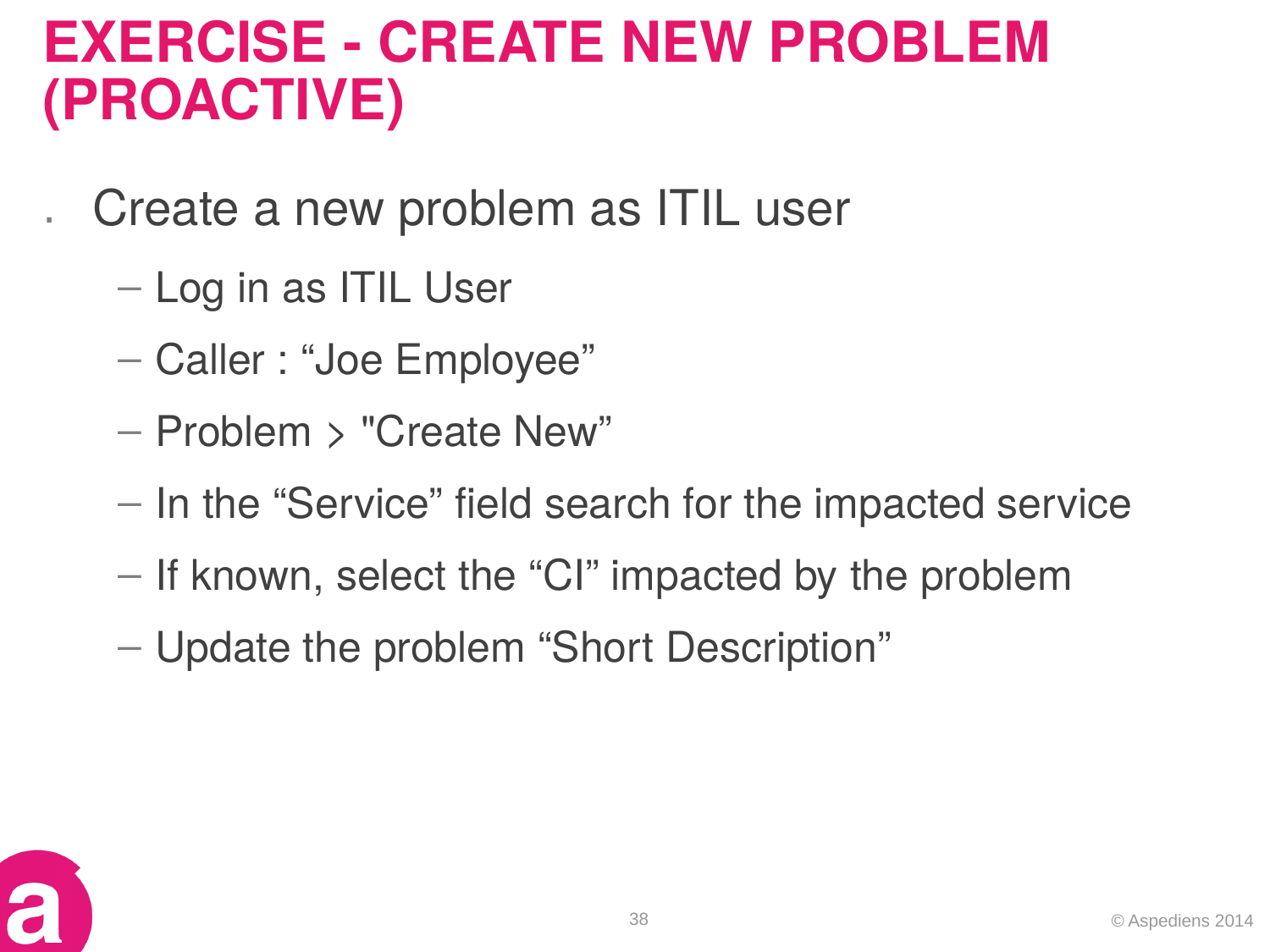

# Exercise - Create new problem (proactive)
Create a new problem as ITIL user
Log in as ITIL User
Caller : “Joe Employee”
Problem > "Create New”
In the “Service” field search for the impacted service
If known, select the “CI” impacted by the problem
Update the problem “Short Description”